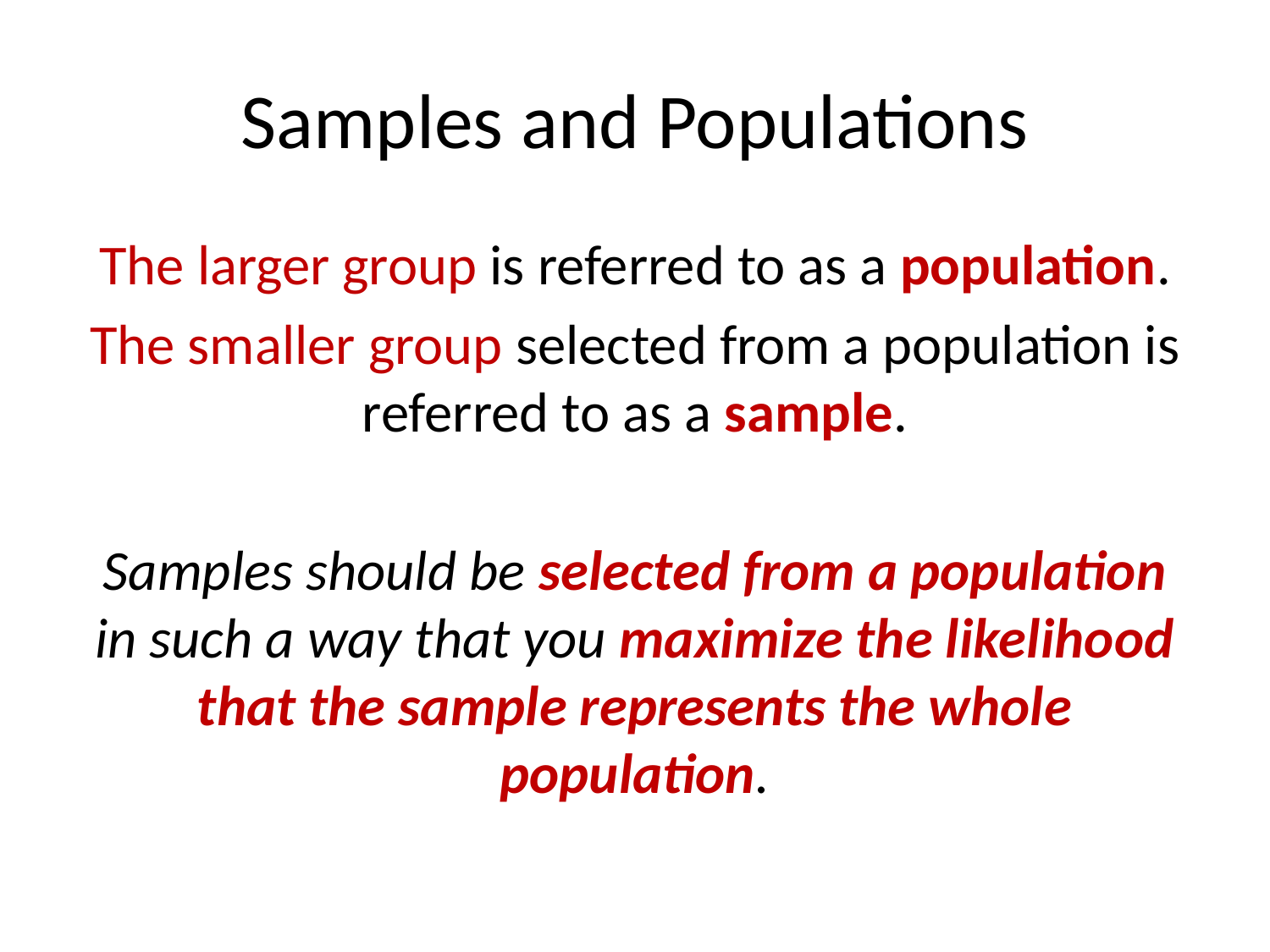

# Samples and Populations
The larger group is referred to as a population.
The smaller group selected from a population is referred to as a sample.

Samples should be selected from a population in such a way that you maximize the likelihood that the sample represents the whole population.